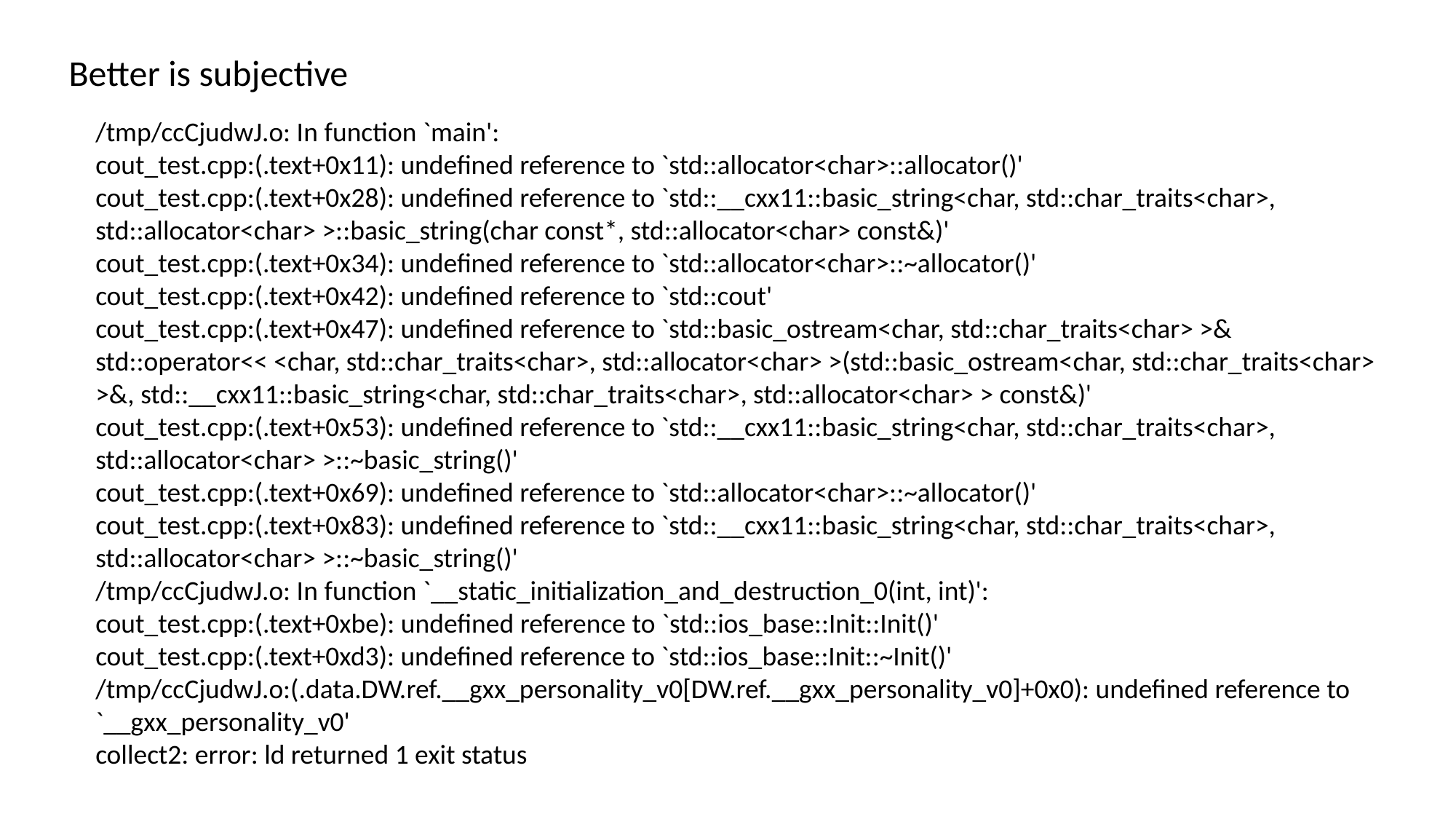

Better is subjective
/tmp/ccCjudwJ.o: In function `main':
cout_test.cpp:(.text+0x11): undefined reference to `std::allocator<char>::allocator()'
cout_test.cpp:(.text+0x28): undefined reference to `std::__cxx11::basic_string<char, std::char_traits<char>, std::allocator<char> >::basic_string(char const*, std::allocator<char> const&)'
cout_test.cpp:(.text+0x34): undefined reference to `std::allocator<char>::~allocator()'
cout_test.cpp:(.text+0x42): undefined reference to `std::cout'
cout_test.cpp:(.text+0x47): undefined reference to `std::basic_ostream<char, std::char_traits<char> >& std::operator<< <char, std::char_traits<char>, std::allocator<char> >(std::basic_ostream<char, std::char_traits<char> >&, std::__cxx11::basic_string<char, std::char_traits<char>, std::allocator<char> > const&)'
cout_test.cpp:(.text+0x53): undefined reference to `std::__cxx11::basic_string<char, std::char_traits<char>, std::allocator<char> >::~basic_string()'
cout_test.cpp:(.text+0x69): undefined reference to `std::allocator<char>::~allocator()'
cout_test.cpp:(.text+0x83): undefined reference to `std::__cxx11::basic_string<char, std::char_traits<char>, std::allocator<char> >::~basic_string()'
/tmp/ccCjudwJ.o: In function `__static_initialization_and_destruction_0(int, int)':
cout_test.cpp:(.text+0xbe): undefined reference to `std::ios_base::Init::Init()'
cout_test.cpp:(.text+0xd3): undefined reference to `std::ios_base::Init::~Init()'
/tmp/ccCjudwJ.o:(.data.DW.ref.__gxx_personality_v0[DW.ref.__gxx_personality_v0]+0x0): undefined reference to `__gxx_personality_v0'
collect2: error: ld returned 1 exit status